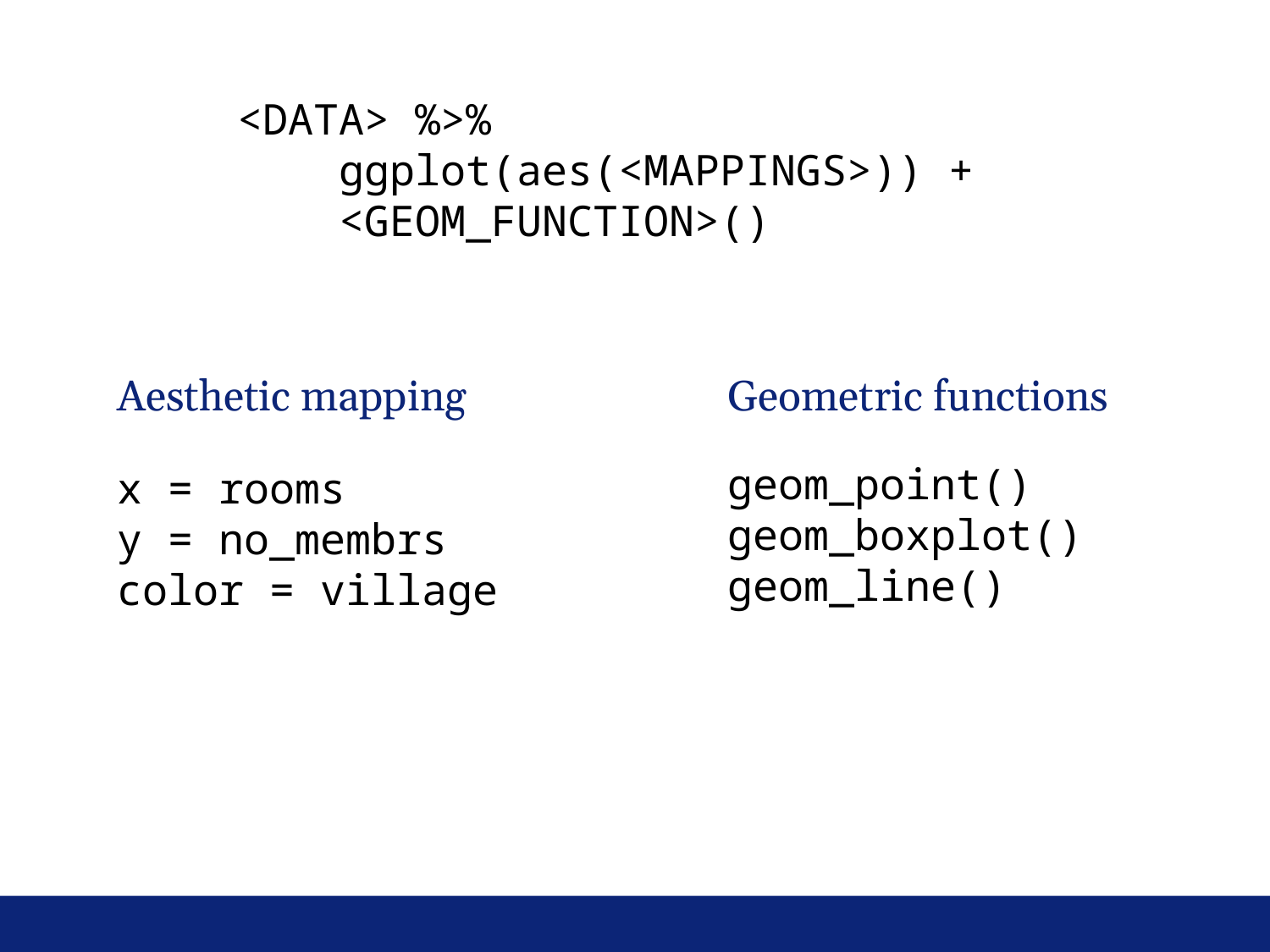

<DATA> %>%
    ggplot(aes(<MAPPINGS>)) +
    <GEOM_FUNCTION>()
Aesthetic mapping

x = rooms
y = no_membrs
color = village

Geometric functions

geom_point() geom_boxplot() geom_line()